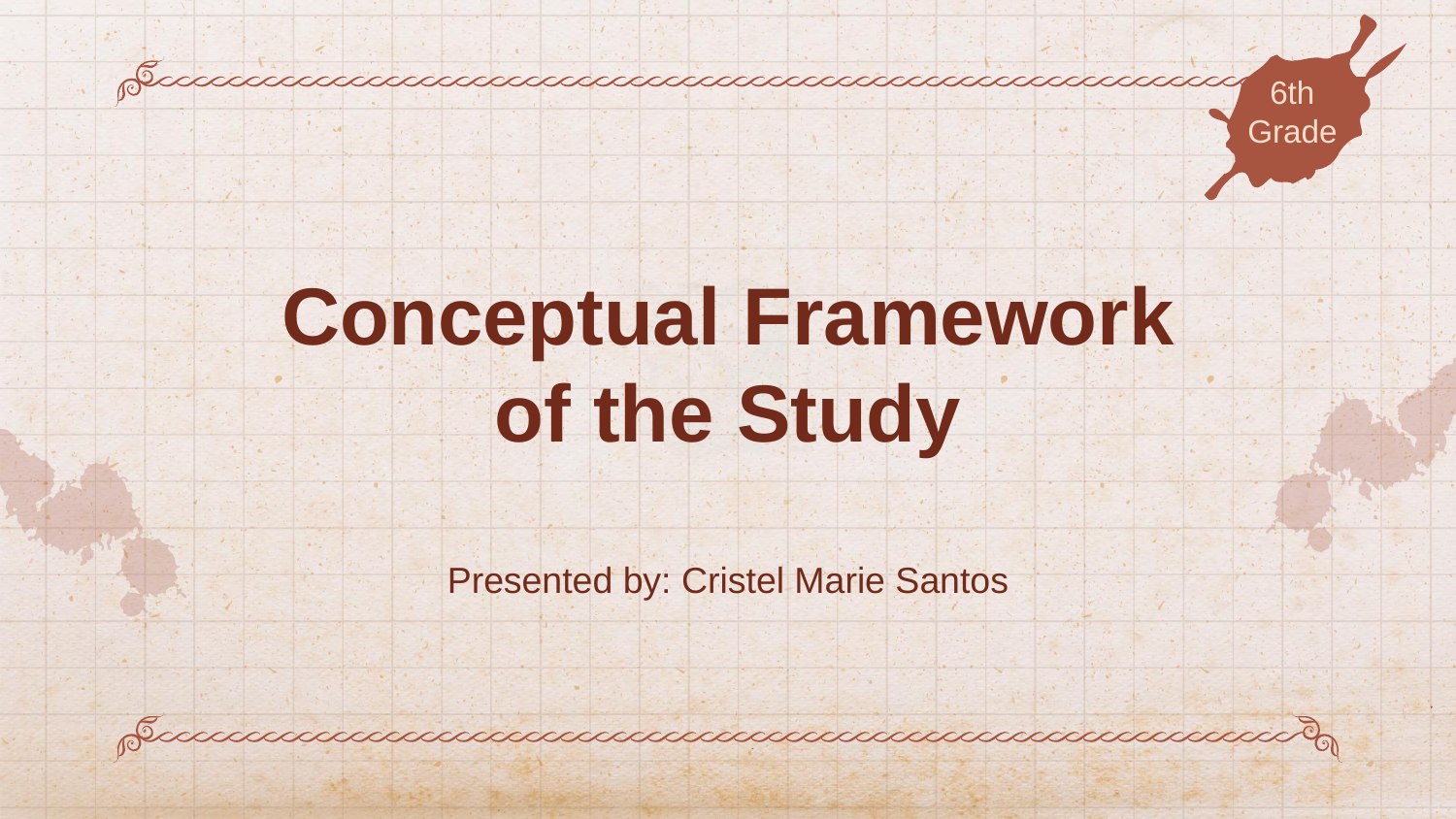

6th Grade

# Conceptual Framework of the Study
Presented by: Cristel Marie Santos